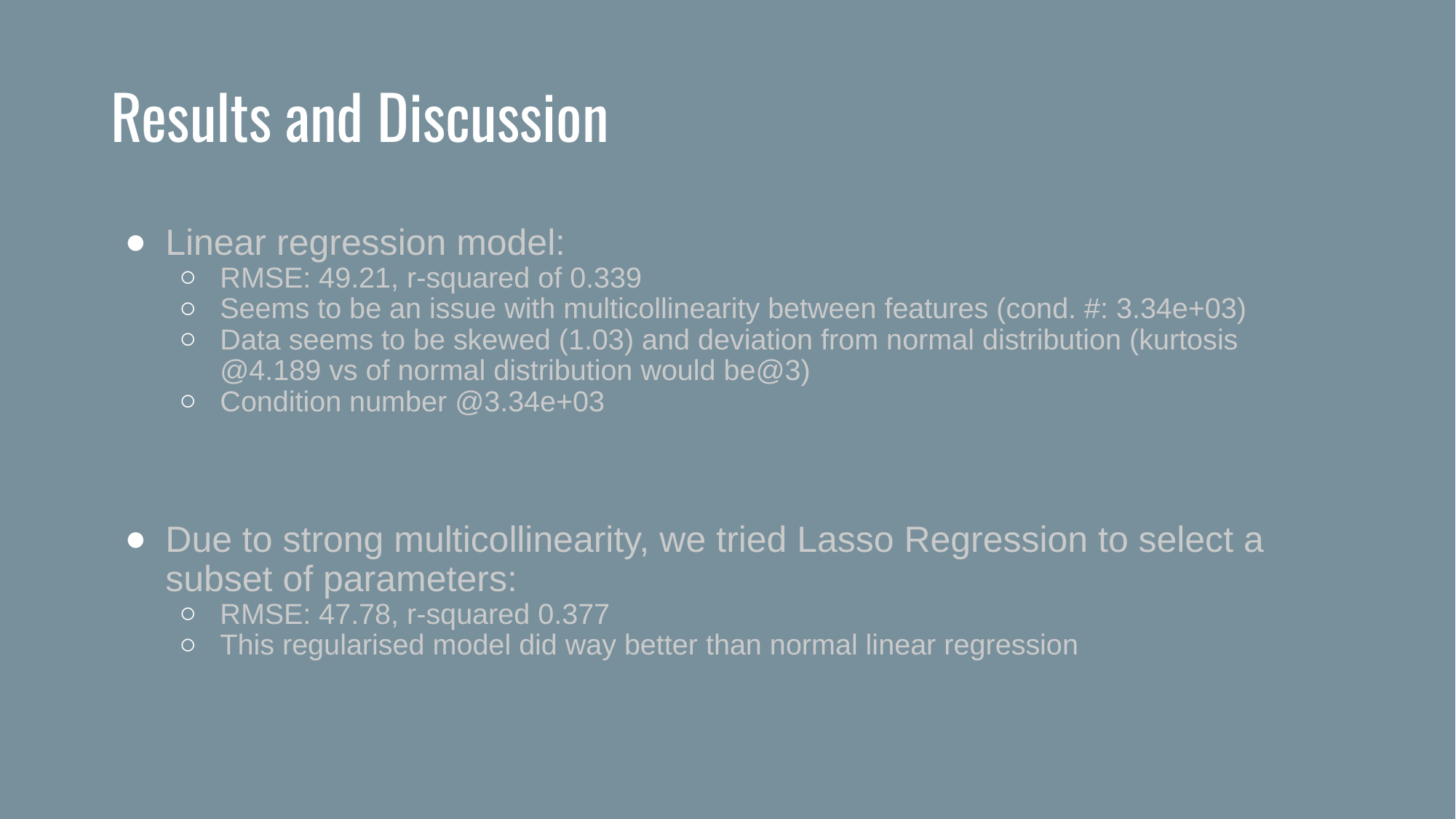

# Results and Discussion
Linear regression model:
RMSE: 49.21, r-squared of 0.339
Seems to be an issue with multicollinearity between features (cond. #: 3.34e+03)
Data seems to be skewed (1.03) and deviation from normal distribution (kurtosis @4.189 vs of normal distribution would be@3)
Condition number @3.34e+03

Due to strong multicollinearity, we tried Lasso Regression to select a subset of parameters:
RMSE: 47.78, r-squared 0.377
This regularised model did way better than normal linear regression